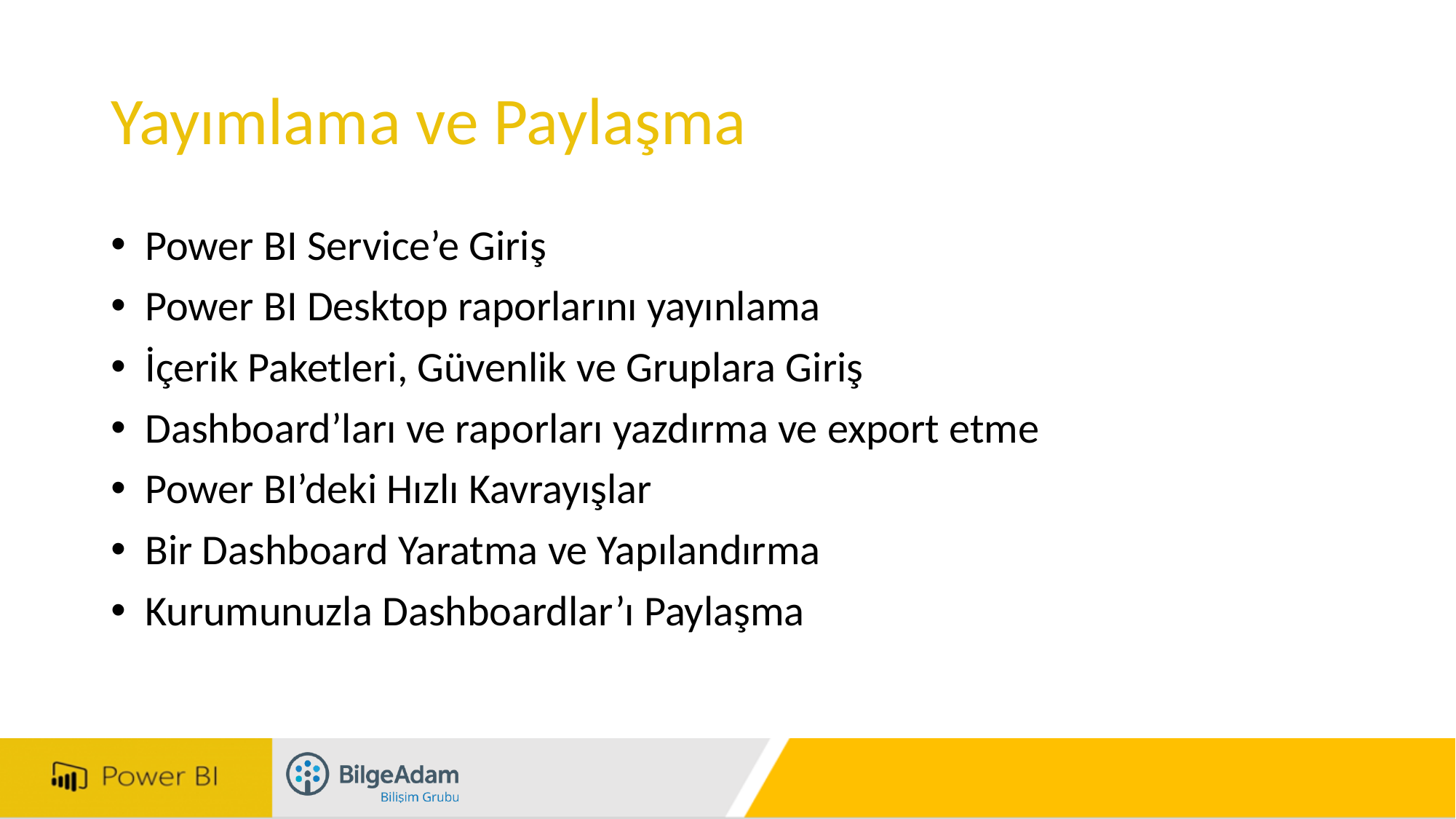

# Yayımlama ve Paylaşma
Power BI Service’e Giriş
Power BI Desktop raporlarını yayınlama
İçerik Paketleri, Güvenlik ve Gruplara Giriş
Dashboard’ları ve raporları yazdırma ve export etme
Power BI’deki Hızlı Kavrayışlar
Bir Dashboard Yaratma ve Yapılandırma
Kurumunuzla Dashboardlar’ı Paylaşma